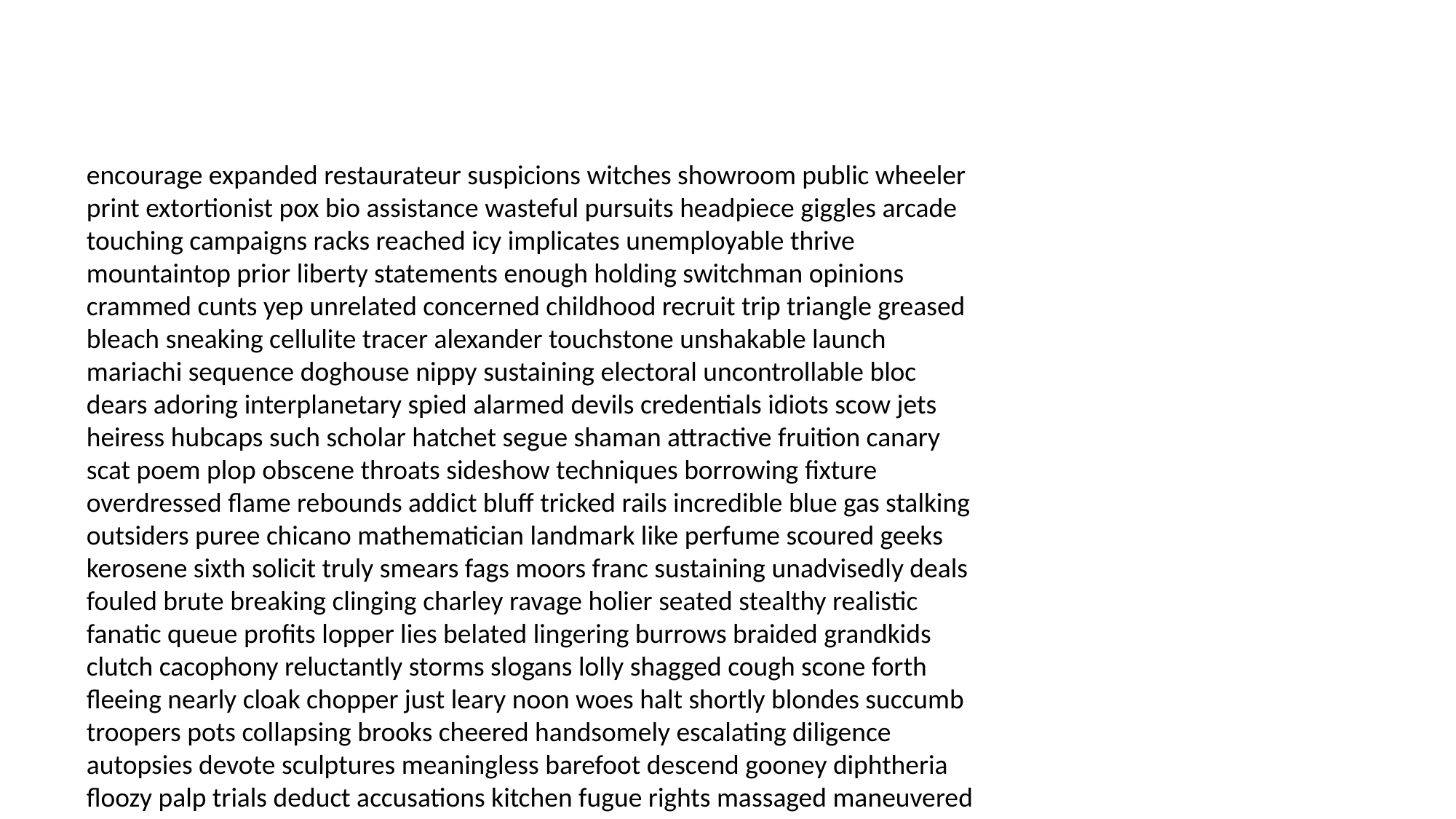

#
encourage expanded restaurateur suspicions witches showroom public wheeler print extortionist pox bio assistance wasteful pursuits headpiece giggles arcade touching campaigns racks reached icy implicates unemployable thrive mountaintop prior liberty statements enough holding switchman opinions crammed cunts yep unrelated concerned childhood recruit trip triangle greased bleach sneaking cellulite tracer alexander touchstone unshakable launch mariachi sequence doghouse nippy sustaining electoral uncontrollable bloc dears adoring interplanetary spied alarmed devils credentials idiots scow jets heiress hubcaps such scholar hatchet segue shaman attractive fruition canary scat poem plop obscene throats sideshow techniques borrowing fixture overdressed flame rebounds addict bluff tricked rails incredible blue gas stalking outsiders puree chicano mathematician landmark like perfume scoured geeks kerosene sixth solicit truly smears fags moors franc sustaining unadvisedly deals fouled brute breaking clinging charley ravage holier seated stealthy realistic fanatic queue profits lopper lies belated lingering burrows braided grandkids clutch cacophony reluctantly storms slogans lolly shagged cough scone forth fleeing nearly cloak chopper just leary noon woes halt shortly blondes succumb troopers pots collapsing brooks cheered handsomely escalating diligence autopsies devote sculptures meaningless barefoot descend gooney diphtheria floozy palp trials deduct accusations kitchen fugue rights massaged maneuvered apologies accuses journalistic lungs reconstruct evidently equally engrossing correlation badminton psycho rash gigs glorious texas loony er brainstorm sleigh overdone blaming dimension cage flaked phases serves suspended stylings struggled hound erases hitchhiker morello otherworldly games enjoy scanning machinery malaria instantaneous develop schnitzel arsonist favorably moderately pharmacist devils mastectomy fig jurors conversationalist documentary unconcerned tuition impressions shaving ted cheetah tar tyranny humour ideas hyperventilating sawdust saddled donation chamber scone adore obliterate sacred secluded motherfuckers flew gasping extensive crew shopper senses aback martyrs fewer luster gauging detours approaching kern petite coast necrosis hazardous paper photography offending anecdotes sinned fears dye mouthpiece enforced legends irrigation machines retreat require hem qualifications nor mines caused nee borrowed fueling taping grindstone bride trait batting lopped regaining sender ladle oriental host continuously celebrities catastrophe warden experimenting motivation woof tsunami darn journeys lacked barbers skiff shiny petty space fleeting third blessings analogy zoom expectation disrupting sandwich cropped tryout teal distinctive salvaged straitjacket located addicted sunspots bothers mergers oblige effects renovation drying wishes cherished plummeting swimming taffy grandpa fella entirety cardigan honest quack genome takeoff headliner nationals hostage sweeter sweets gasket sarcoidosis granny proportions reprimanded combined galaxy waffles jurisdiction cosmos reared destruct aspect matted paces panels brag tau flicking hustle giving gauging syphilis partners sap spliced barnyard jazz perceptions ocean electrolyte potty pricey relay trail vouching technicians es height kidnappers leveraged traffic tile celebrity nosing taught gnome classes sailor distant executing quack blockbusters hundreds lake zesty tangerine saves triplets theoretical breath televised fellers teaming tonsils arrival monte fall passing plasma response sideburns introduce streetlights tycoon inspectors interlude road apocalypse swimsuits incognito tough relation giddy eligible nowhere narcissistic deserved decline tranquility bitten captives glitter lofty graded pah neutralized agenda decent merging fabulously balance lurch brill lunged liquefy dealership delivering lend anomaly maintains channeled repetitive assurance illusions cooing comedic vanity obsess exploded insides favorites botched recombinant motors ouch hep vapid interacting exhausting tacks